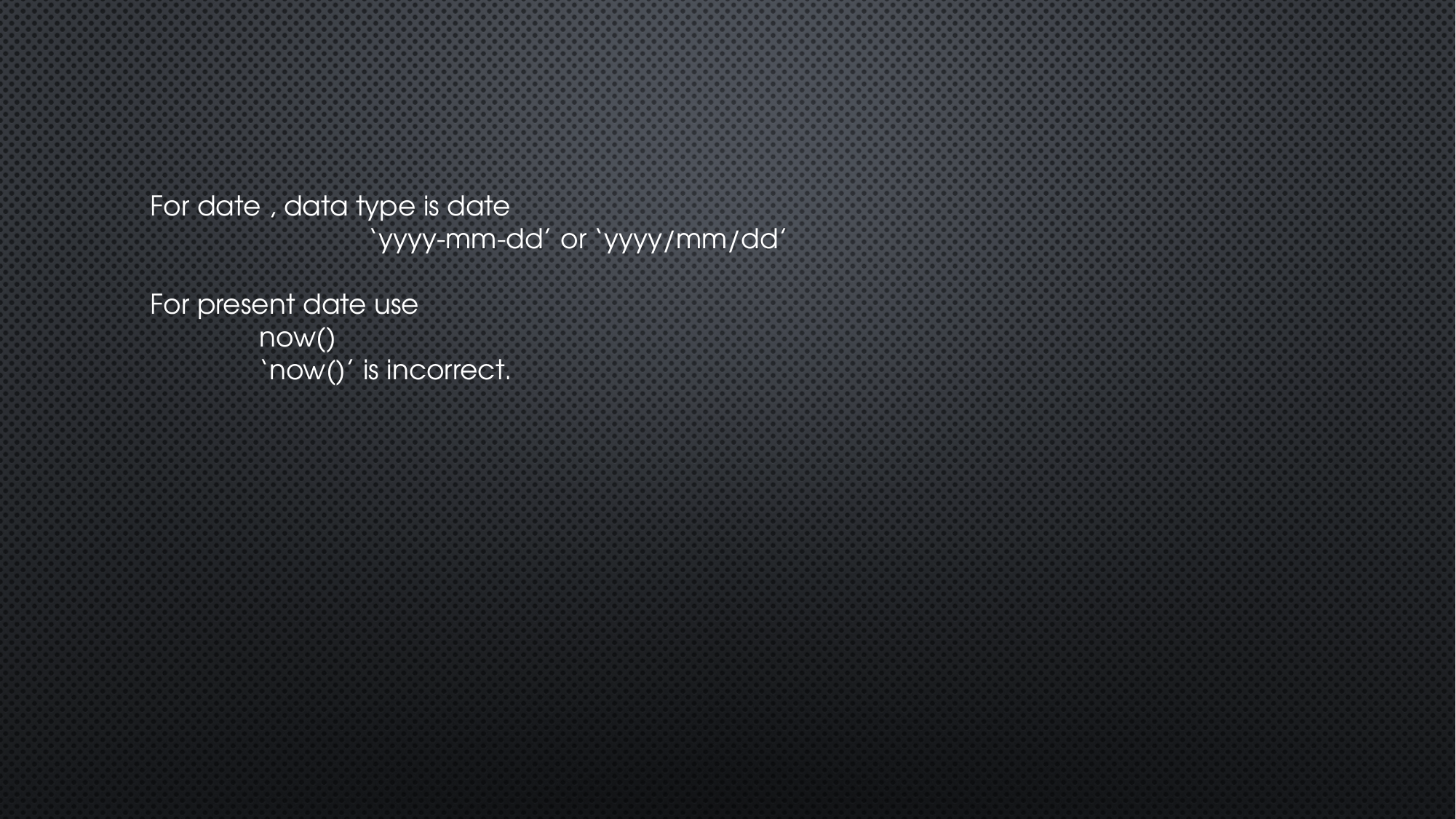

For date , data type is date
		‘yyyy-mm-dd’ or ‘yyyy/mm/dd’

For present date use
	now()
	‘now()’ is incorrect.